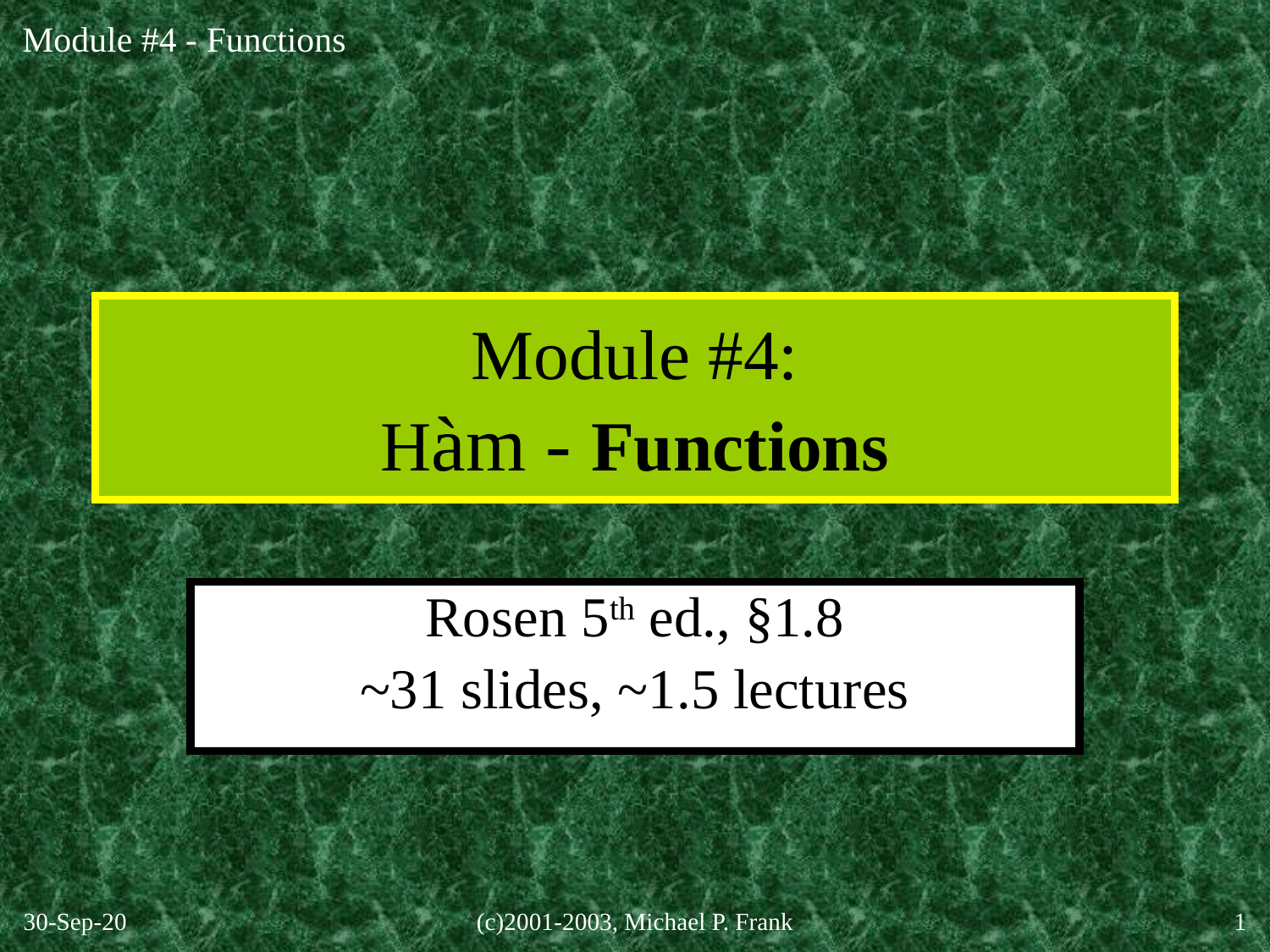

# Module #4: Hàm - Functions
Rosen 5th ed., §1.8
~31 slides, ~1.5 lectures
30-Sep-20
(c)2001-2003, Michael P. Frank
1